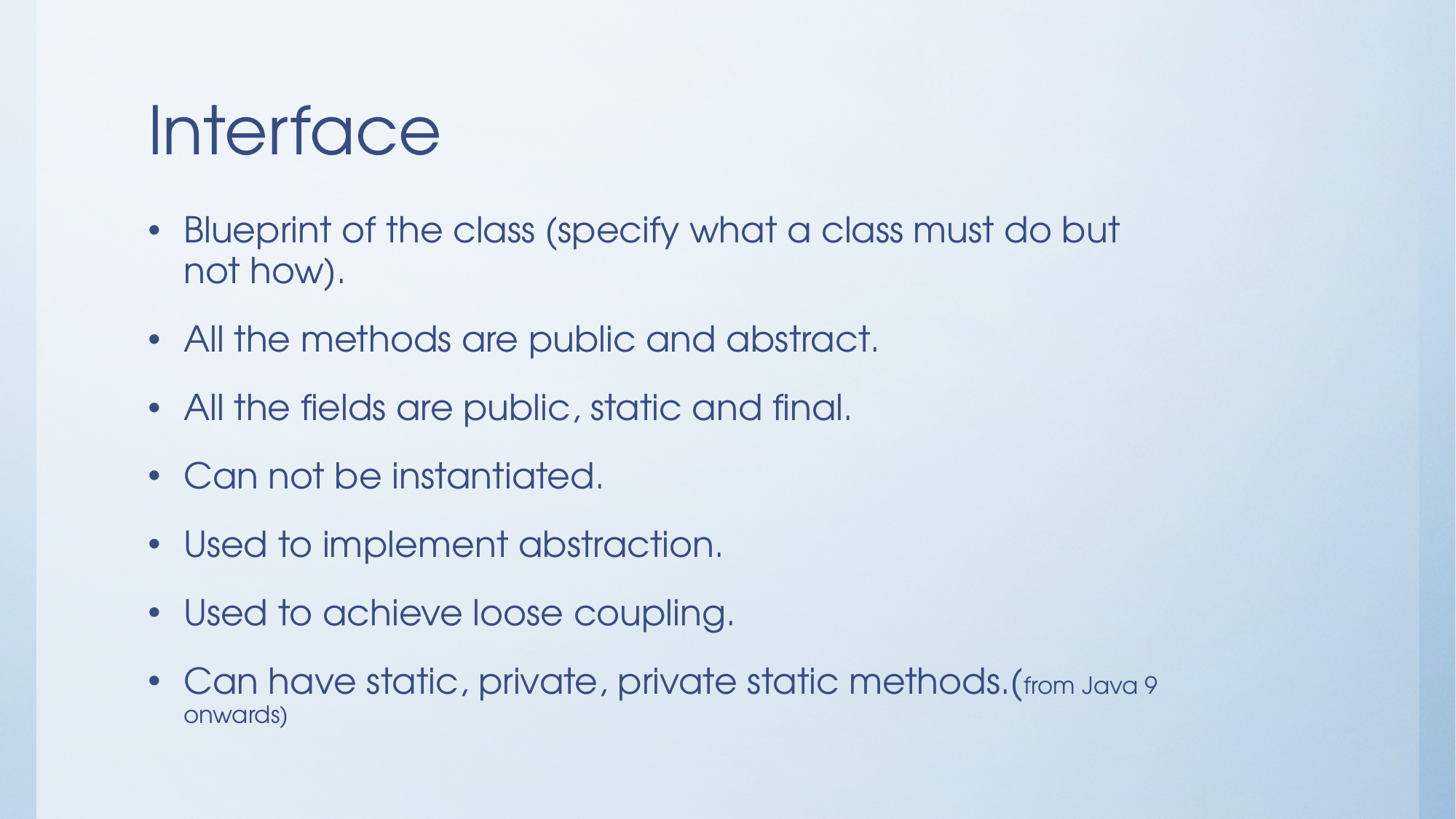

# Interface
Blueprint of the class (specify what a class must do but not how).
All the methods are public and abstract.
All the fields are public, static and final.
Can not be instantiated.
Used to implement abstraction.
Used to achieve loose coupling.
Can have static, private, private static methods.(from Java 9 onwards)